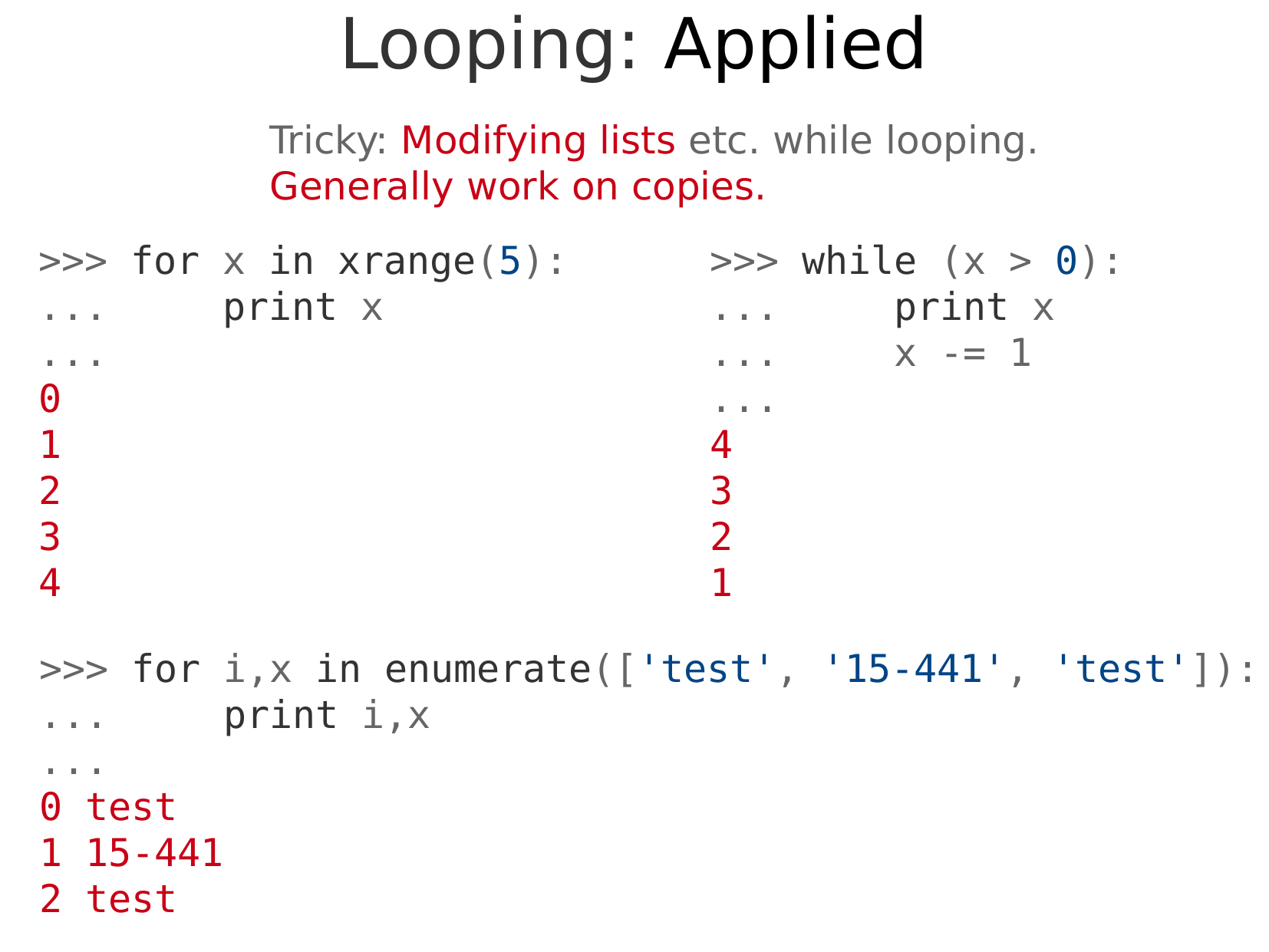

Looping: Applied
Tricky: Modifying lists etc. while looping.
Generally work on copies.
>>> for x in xrange(5):
...     print x
...
0
1
2
3
4

>>> while (x > 0):
...     print x
...     x -= 1
...
4
3
2
1
>>> for i,x in enumerate(['test', '15-441', 'test']):
...     print i,x
...
0 test
1 15-441
2 test